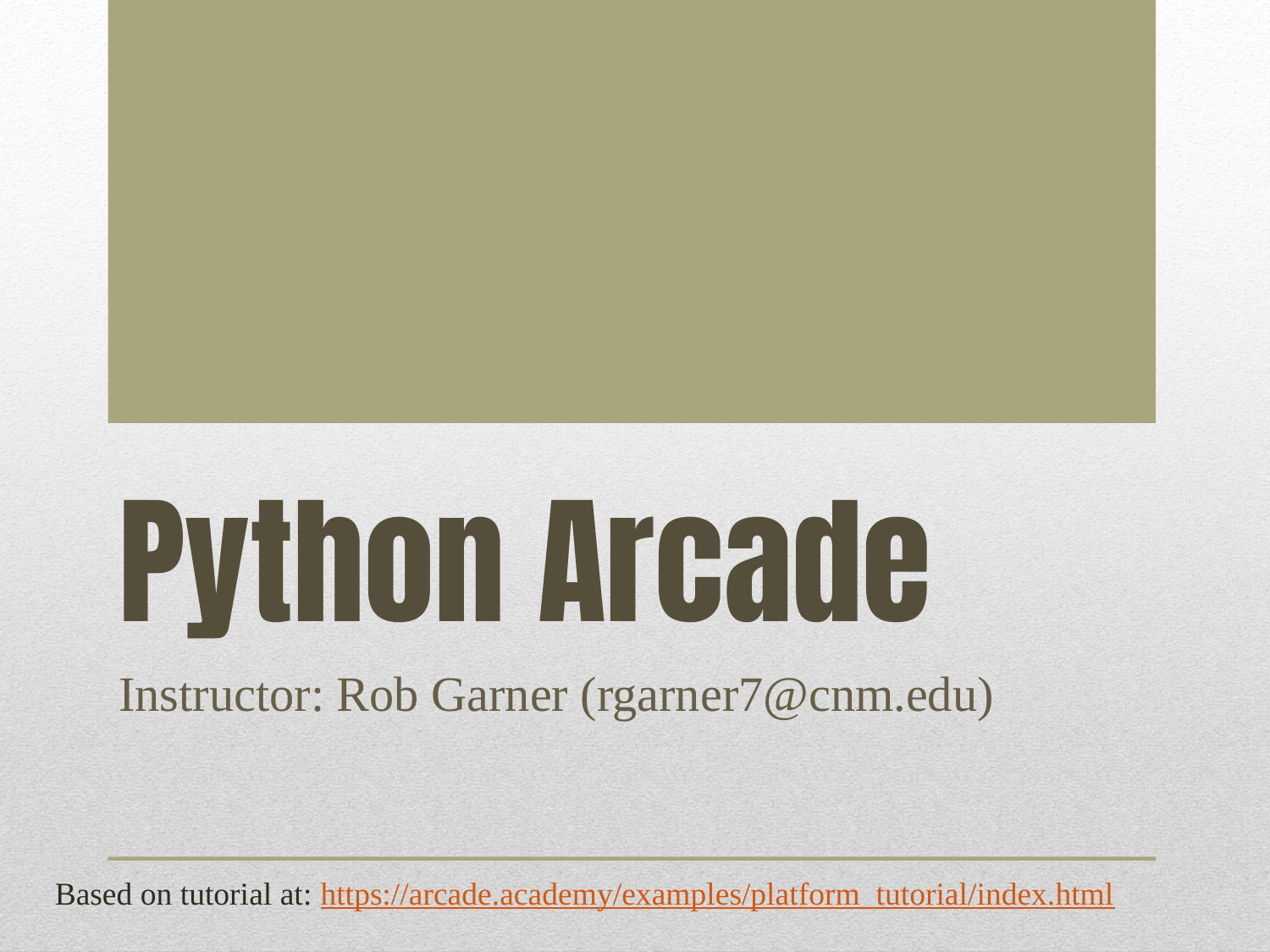

# Python Arcade
Instructor: Rob Garner (rgarner7@cnm.edu)
Based on tutorial at: https://arcade.academy/examples/platform_tutorial/index.html